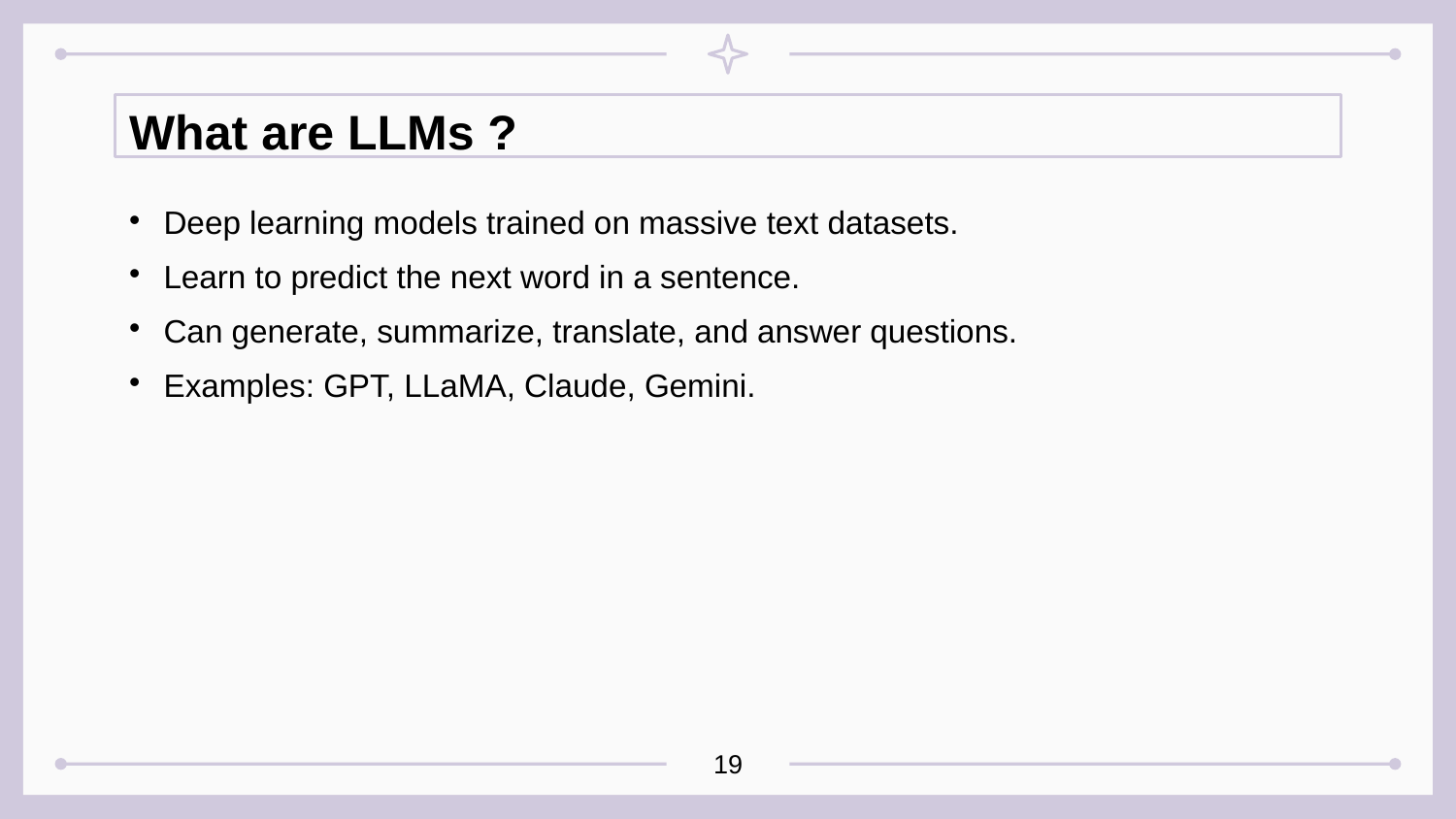

What are LLMs ?
# Deep learning models trained on massive text datasets.
Learn to predict the next word in a sentence.
Can generate, summarize, translate, and answer questions.
Examples: GPT, LLaMA, Claude, Gemini.
19